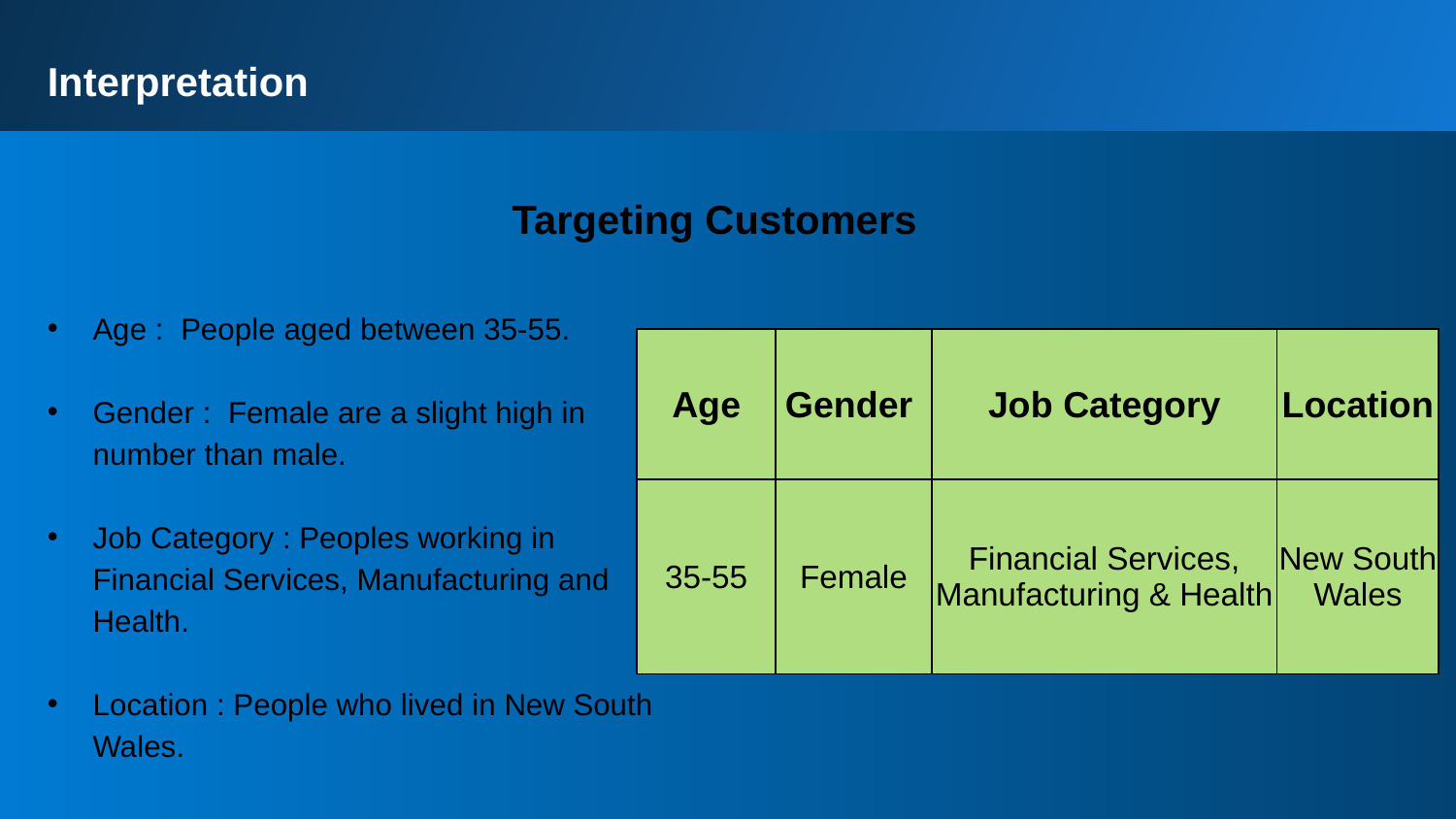

Interpretation
Targeting Customers

Age :  People aged between 35-55.

Gender :  Female are a slight high in number than male.

Job Category : Peoples working in Financial Services, Manufacturing and Health.

Location : People who lived in New South Wales.
| Age | Gender | Job Category | Location |
| --- | --- | --- | --- |
| 35-55 | Female | Financial Services, Manufacturing & Health | New South Wales |